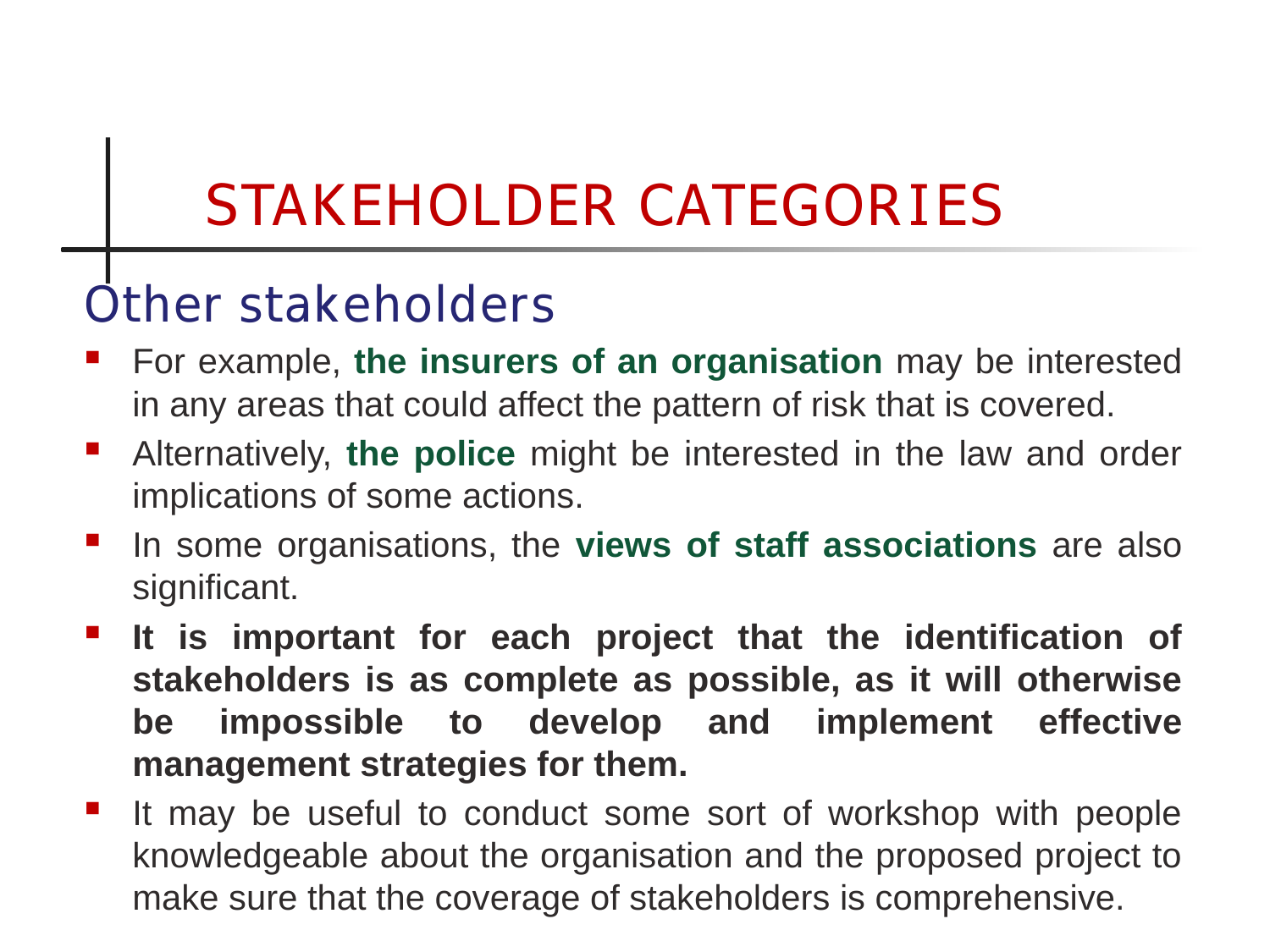

# STAKEHOLDER CATEGORIES
Other stakeholders
For example, the insurers of an organisation may be interested in any areas that could affect the pattern of risk that is covered.
Alternatively, the police might be interested in the law and order implications of some actions.
In some organisations, the views of staff associations are also significant.
It is important for each project that the identification of stakeholders is as complete as possible, as it will otherwise be impossible to develop and implement effective management strategies for them.
It may be useful to conduct some sort of workshop with people knowledgeable about the organisation and the proposed project to make sure that the coverage of stakeholders is comprehensive.